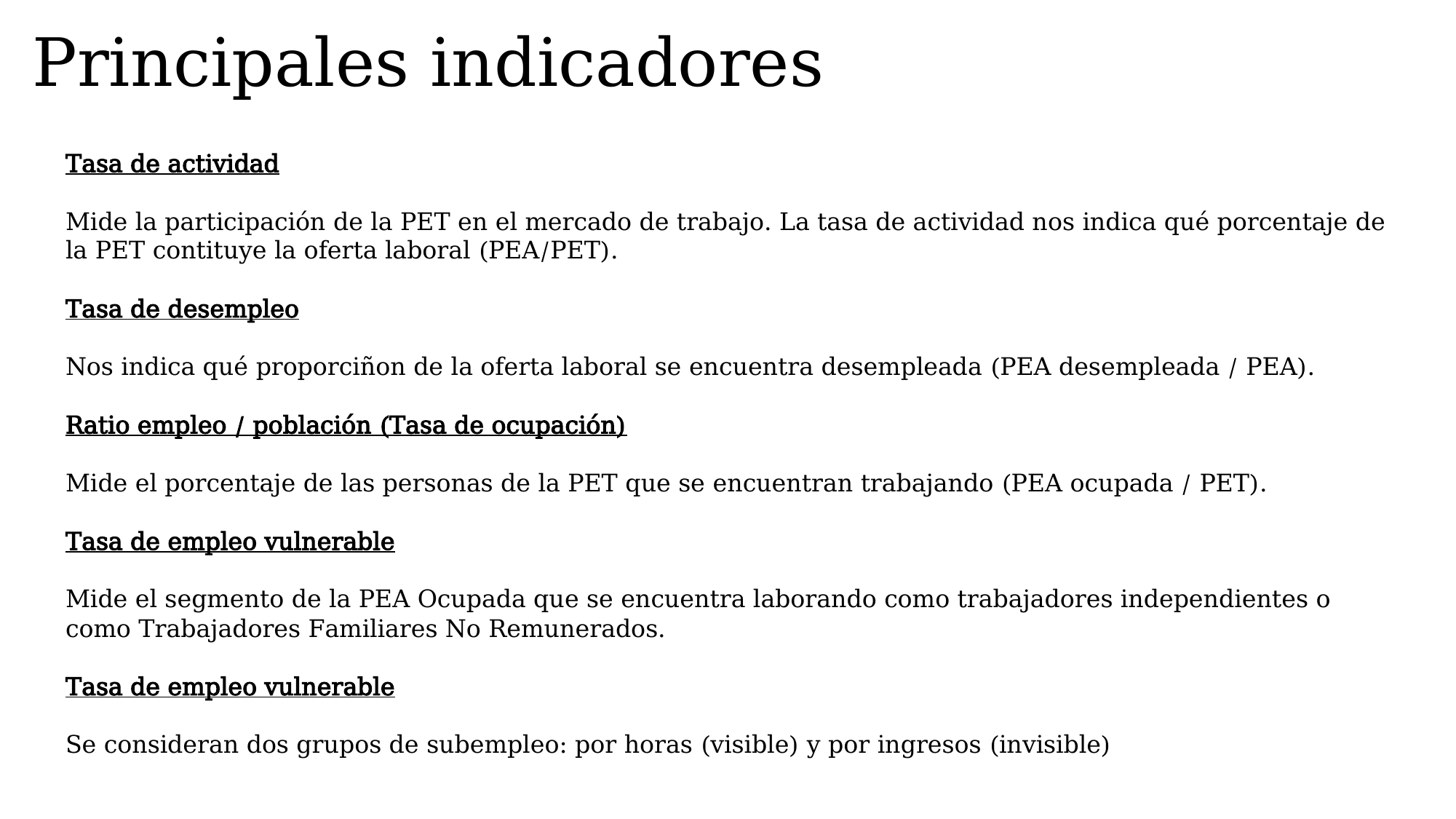

Principales indicadores

Tasa de actividad

Mide la participación de la PET en el mercado de trabajo. La tasa de actividad nos indica qué porcentaje de la PET contituye la oferta laboral (PEA/PET).

Tasa de desempleo

Nos indica qué proporciñon de la oferta laboral se encuentra desempleada (PEA desempleada / PEA).

Ratio empleo / población (Tasa de ocupación)

Mide el porcentaje de las personas de la PET que se encuentran trabajando (PEA ocupada / PET).

Tasa de empleo vulnerable

Mide el segmento de la PEA Ocupada que se encuentra laborando como trabajadores independientes o como Trabajadores Familiares No Remunerados.

Tasa de empleo vulnerable

Se consideran dos grupos de subempleo: por horas (visible) y por ingresos (invisible)